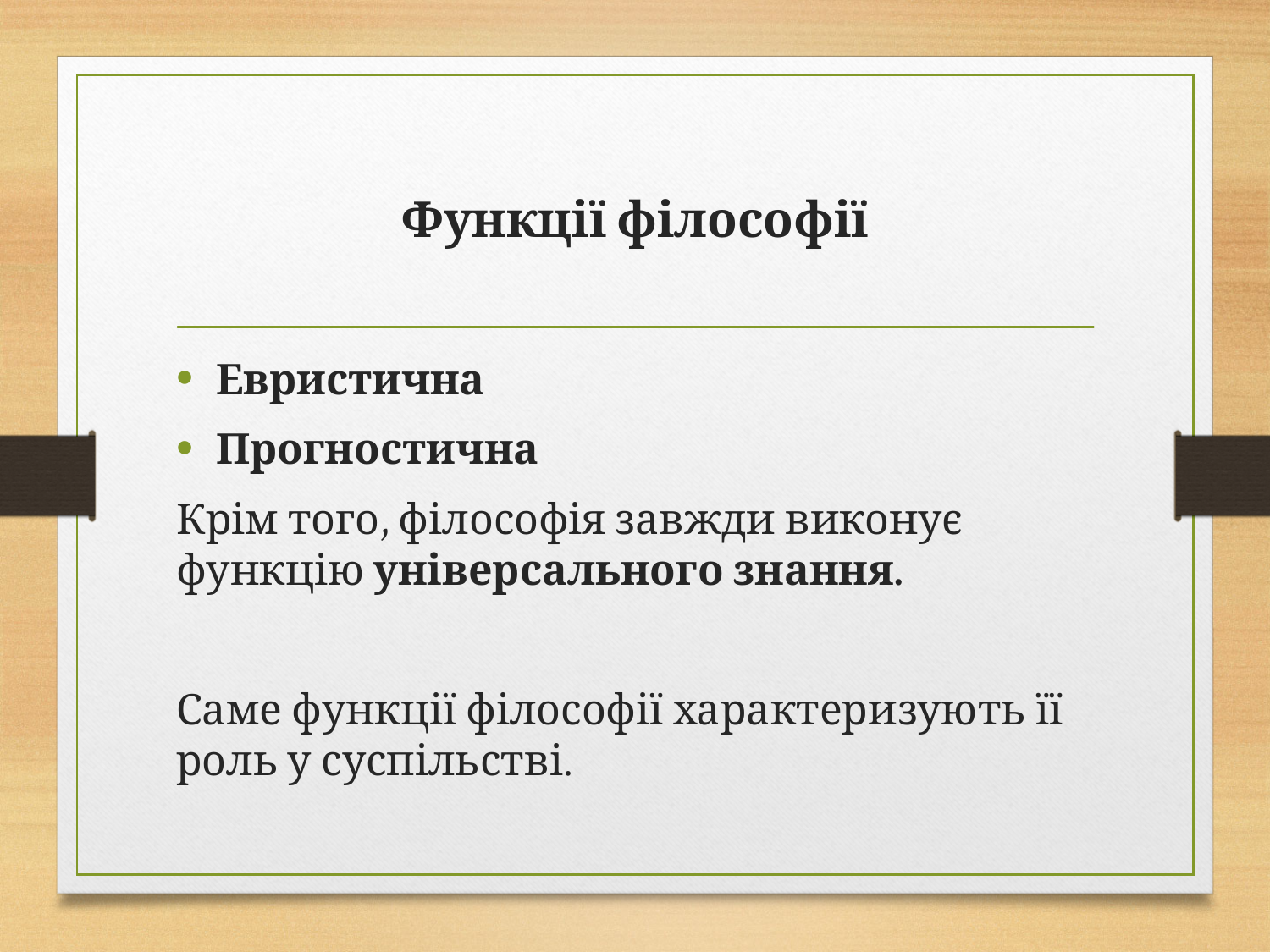

# Функції філософії
Евристична
Прогностична
Крім того, філософія завжди виконує функцію універсального знання.

Саме функції філософії характеризують її роль у суспільстві.